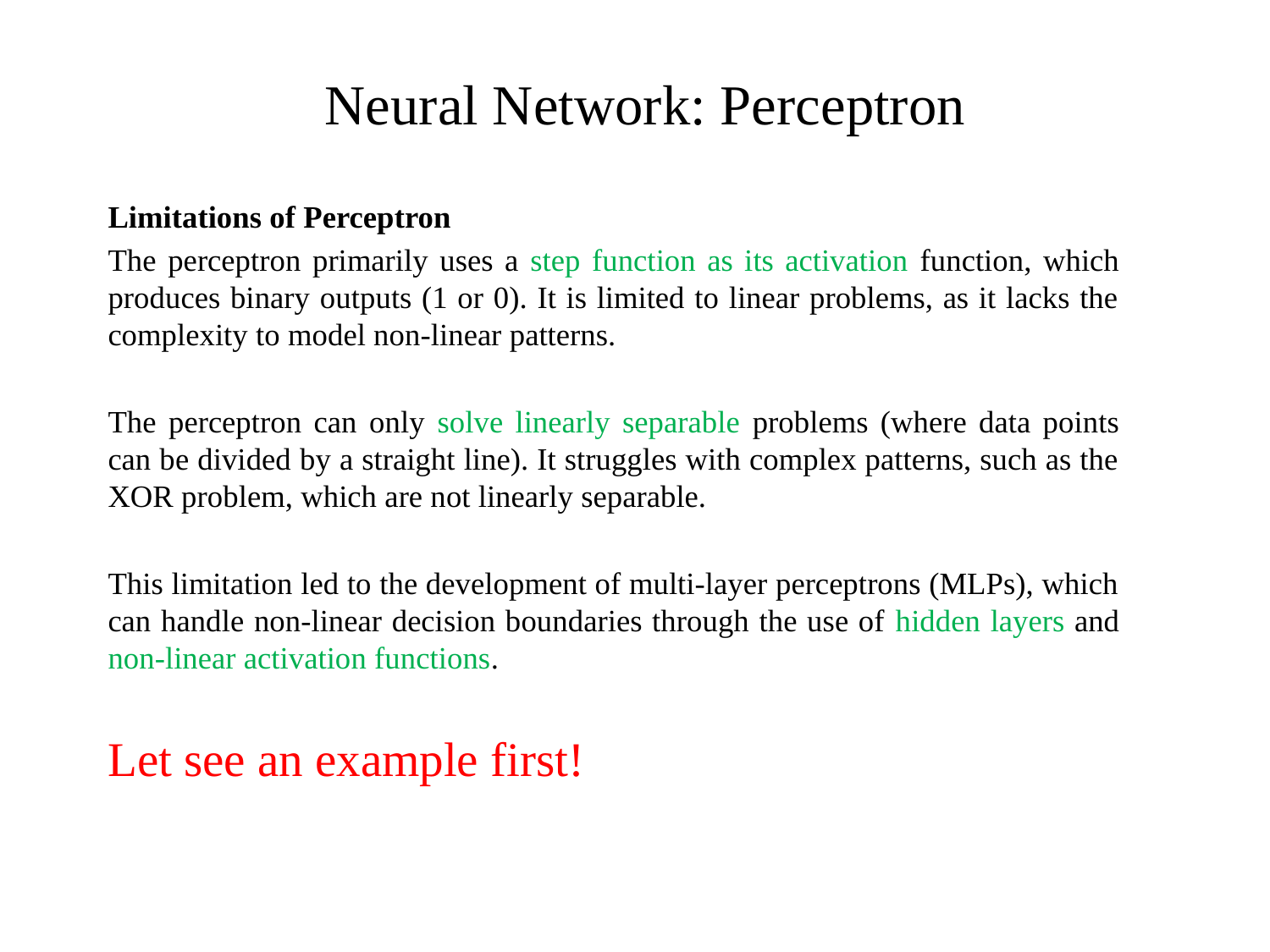

# Neural Network: Perceptron
Limitations of Perceptron
The perceptron primarily uses a step function as its activation function, which produces binary outputs (1 or 0). It is limited to linear problems, as it lacks the complexity to model non-linear patterns.

The perceptron can only solve linearly separable problems (where data points can be divided by a straight line). It struggles with complex patterns, such as the XOR problem, which are not linearly separable.

This limitation led to the development of multi-layer perceptrons (MLPs), which can handle non-linear decision boundaries through the use of hidden layers and non-linear activation functions.

Let see an example first!